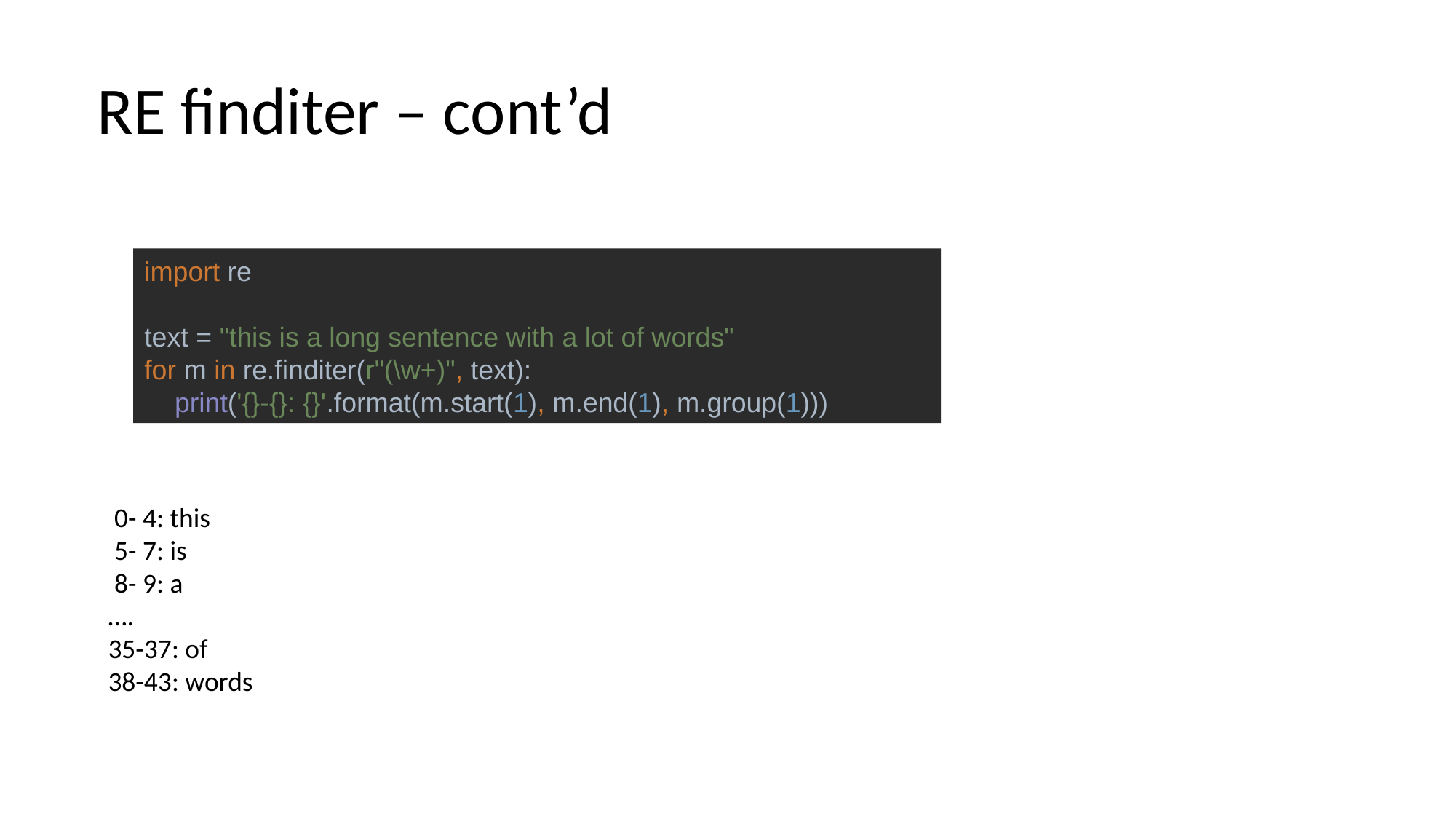

# RE finditer – cont’d
import re
text = "this is a long sentence with a lot of words"
for m in re.finditer(r"(\w+)", text):
    print('{}-{}: {}'.format(m.start(1), m.end(1), m.group(1)))

 0- 4: this
 5- 7: is
 8- 9: a
….
35-37: of
38-43: words